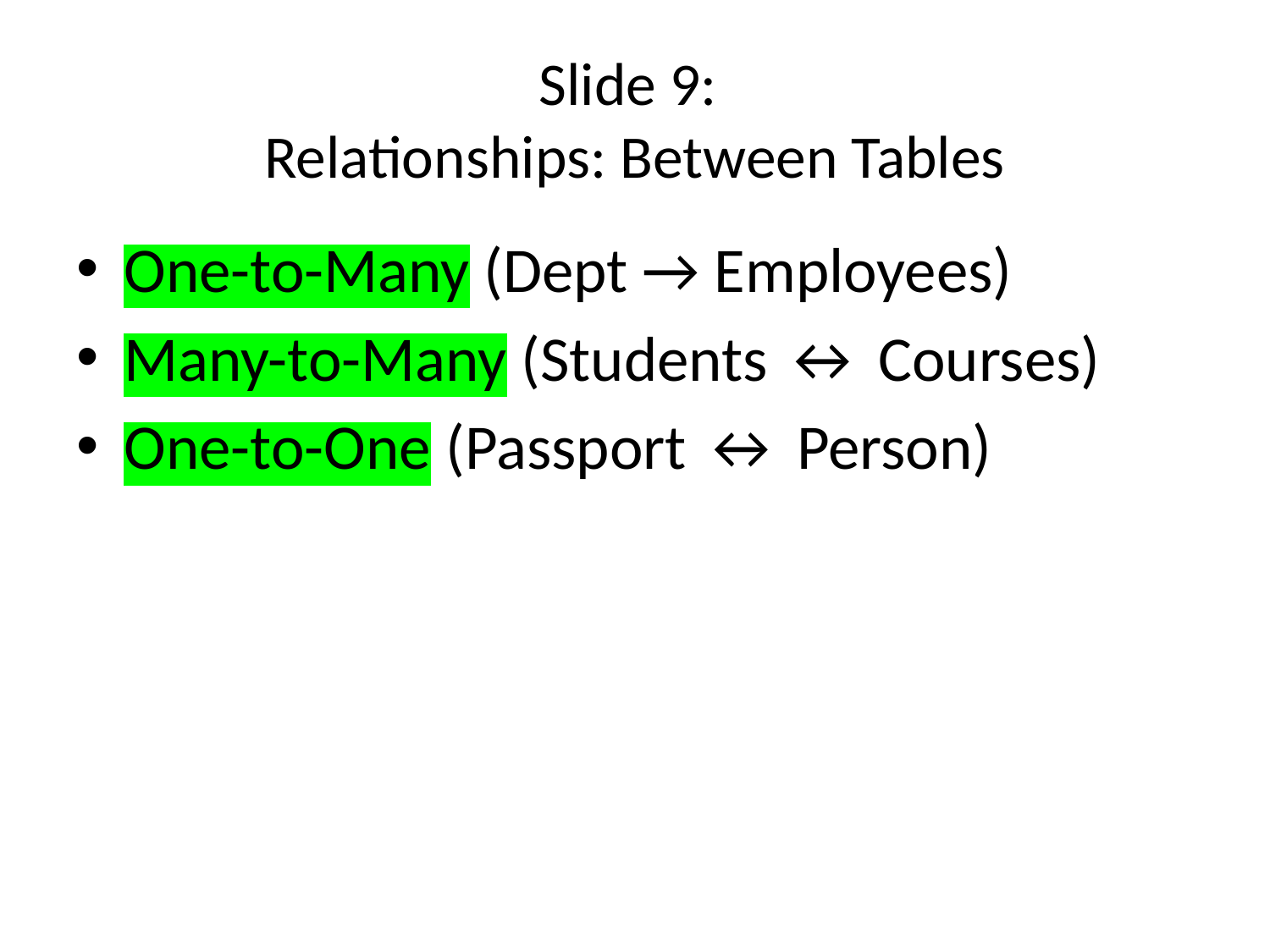

# Slide 9: Relationships: Between Tables
One-to-Many (Dept → Employees)
Many-to-Many (Students ↔ Courses)
One-to-One (Passport ↔ Person)